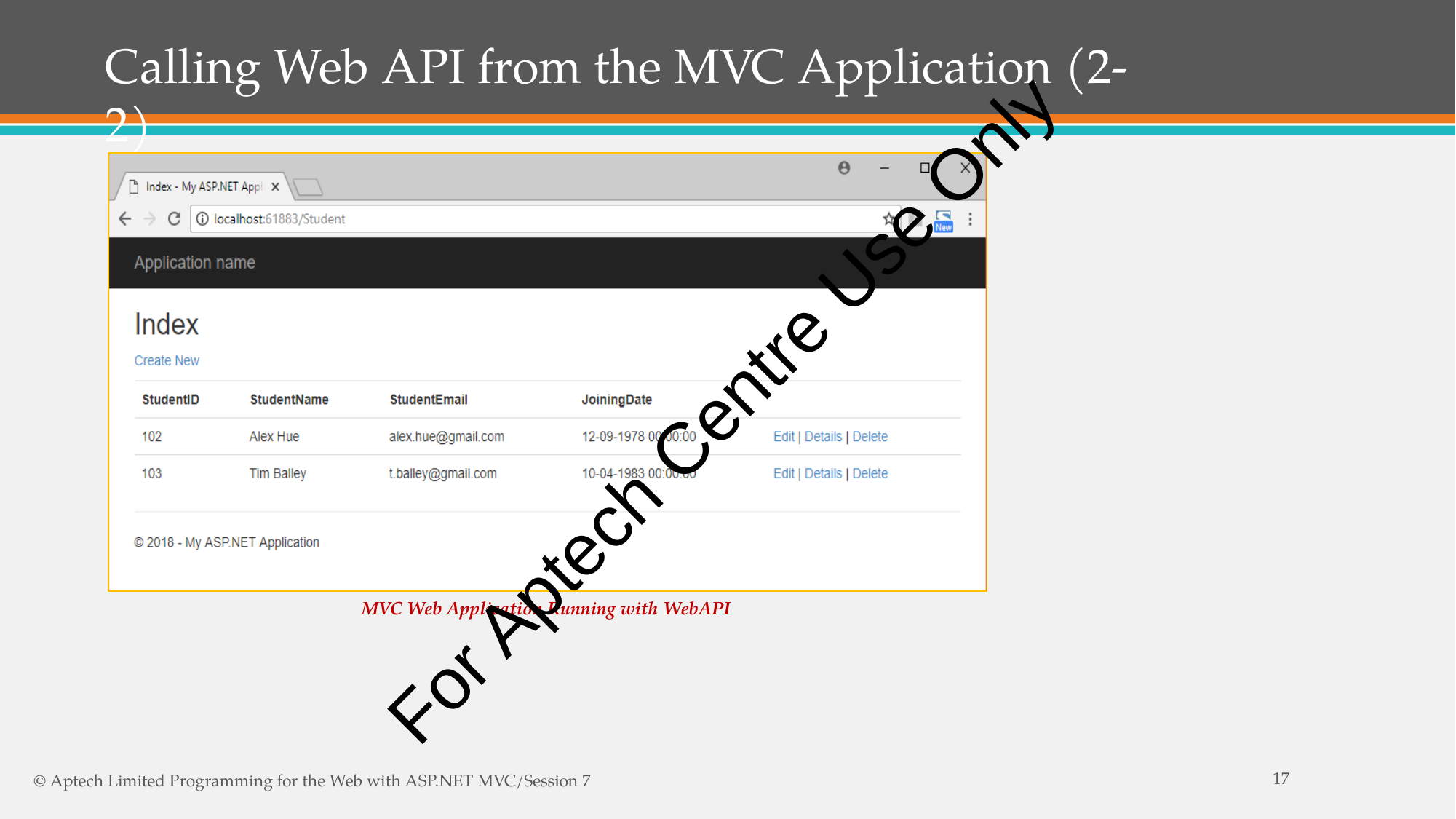

# Calling Web API from the MVC Application (2-2)

For Aptech Centre Use Only
MVC Web Application Running with WebAPI
17
© Aptech Limited Programming for the Web with ASP.NET MVC/Session 7